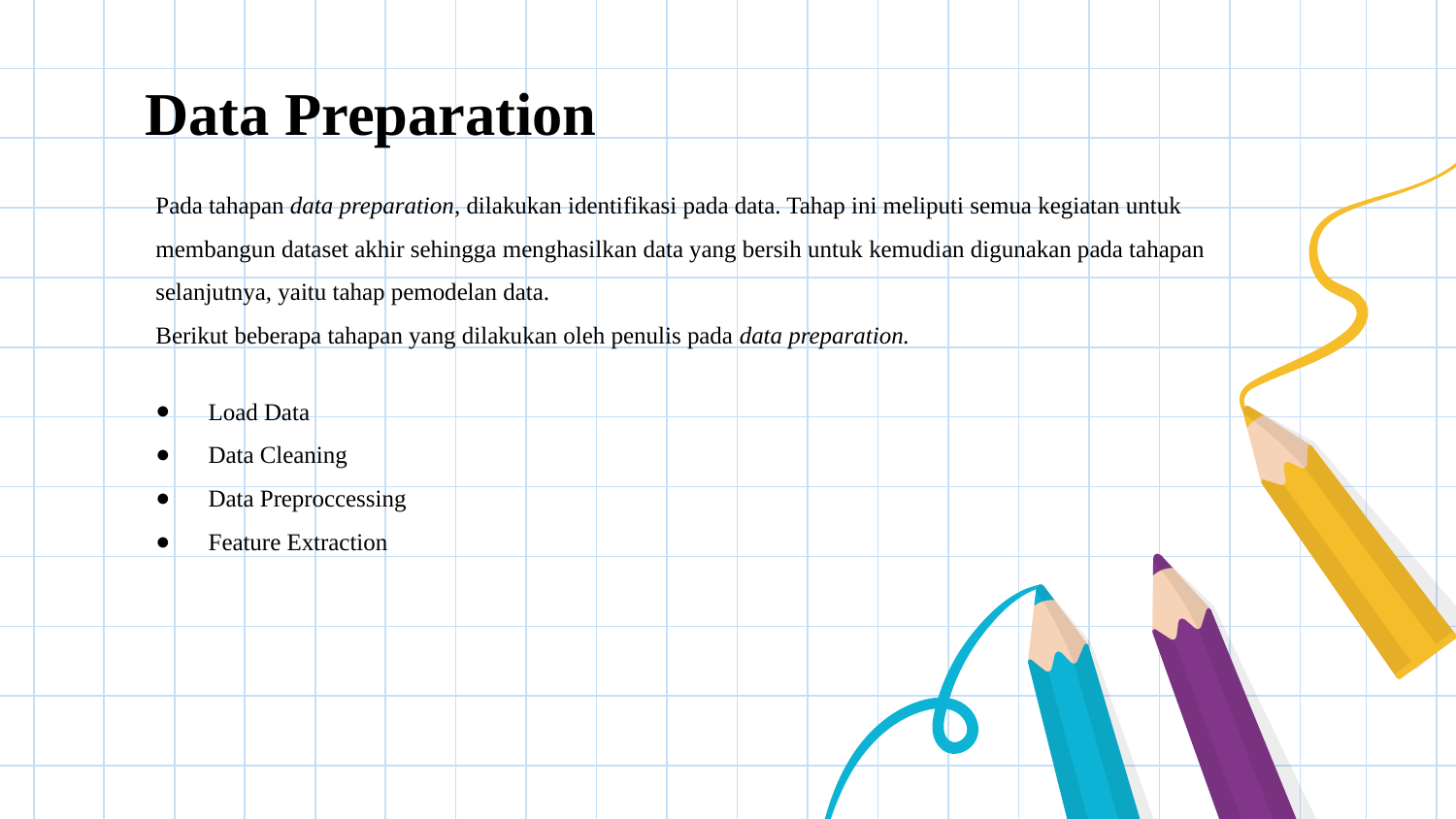

# Data Preparation
Pada tahapan data preparation, dilakukan identifikasi pada data. Tahap ini meliputi semua kegiatan untuk membangun dataset akhir sehingga menghasilkan data yang bersih untuk kemudian digunakan pada tahapan selanjutnya, yaitu tahap pemodelan data.
Berikut beberapa tahapan yang dilakukan oleh penulis pada data preparation.
Load Data
Data Cleaning
Data Preproccessing
Feature Extraction